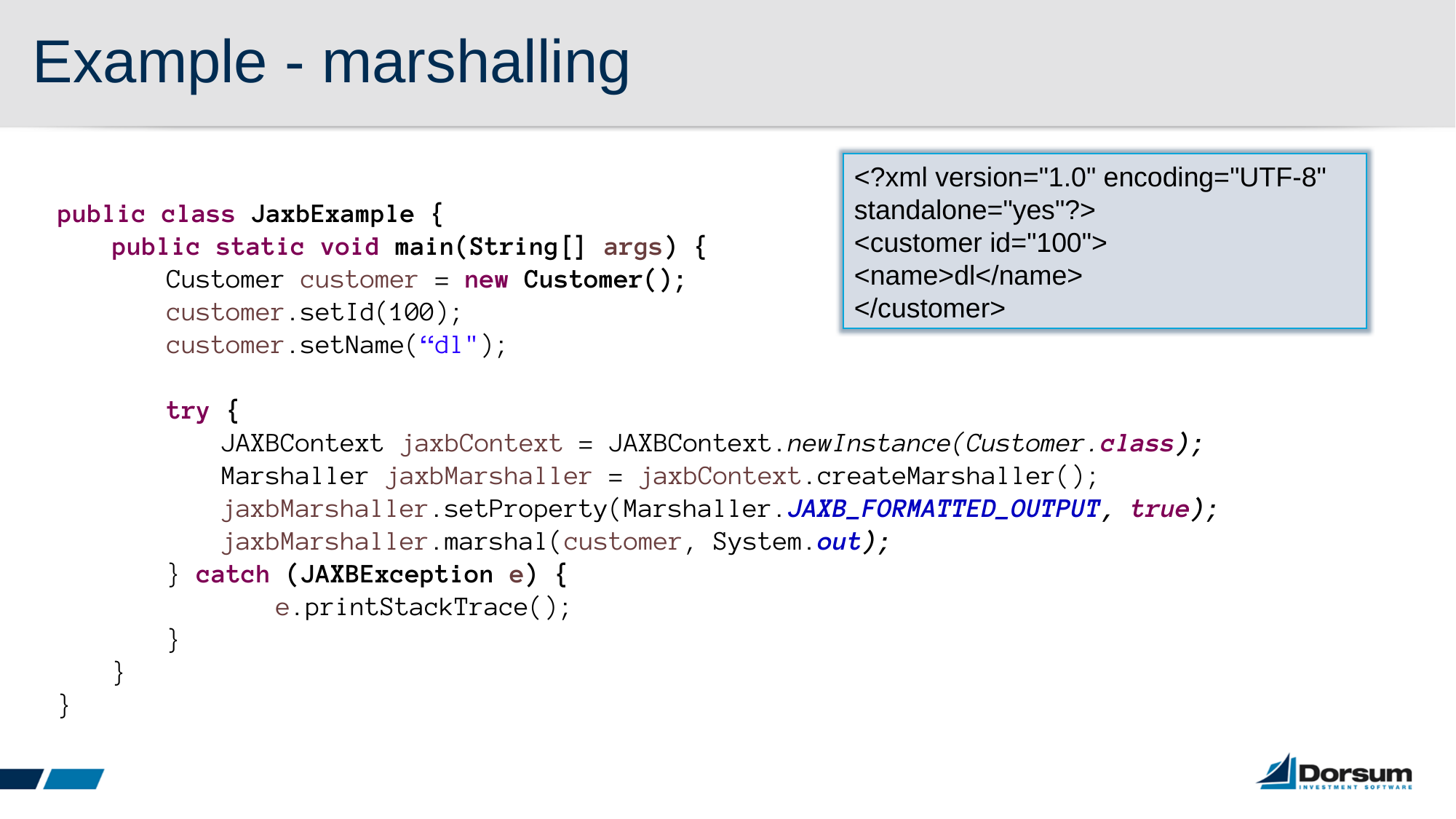

# Example - marshalling
<?xml version="1.0" encoding="UTF-8" standalone="yes"?>
<customer id="100">    <name>dl</name>
</customer>
public class JaxbExample {
public static void main(String[] args) {
Customer customer = new Customer();
customer.setId(100);
customer.setName(“dl");

try {
JAXBContext jaxbContext = JAXBContext.newInstance(Customer.class);
Marshaller jaxbMarshaller = jaxbContext.createMarshaller();
jaxbMarshaller.setProperty(Marshaller.JAXB_FORMATTED_OUTPUT, true);
jaxbMarshaller.marshal(customer, System.out);
} catch (JAXBException e) {
	e.printStackTrace();
}
}
}